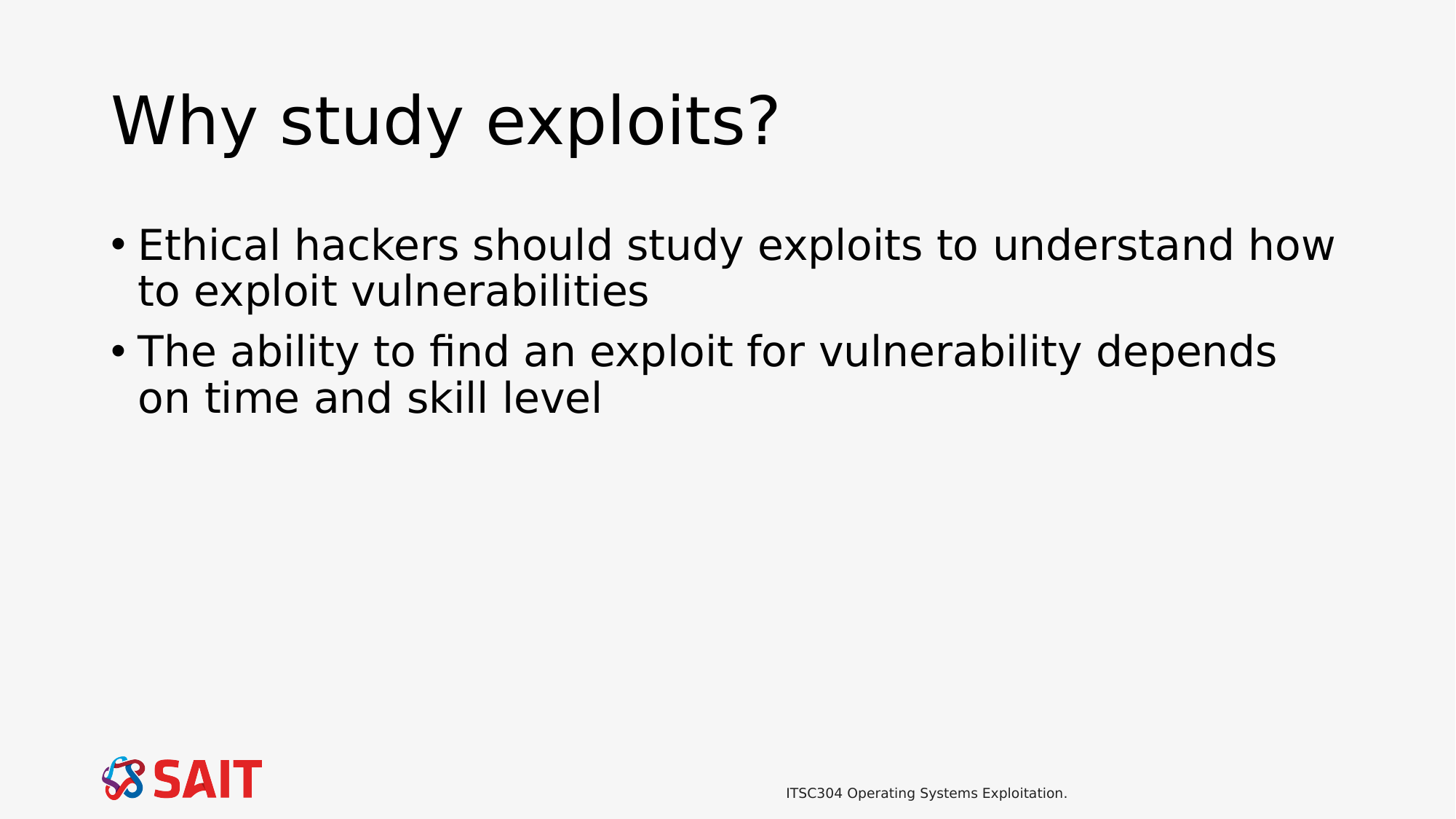

# Why study exploits?
Ethical hackers should study exploits to understand how to exploit vulnerabilities
The ability to find an exploit for vulnerability depends on time and skill level

ITSC304 Operating Systems Exploitation.